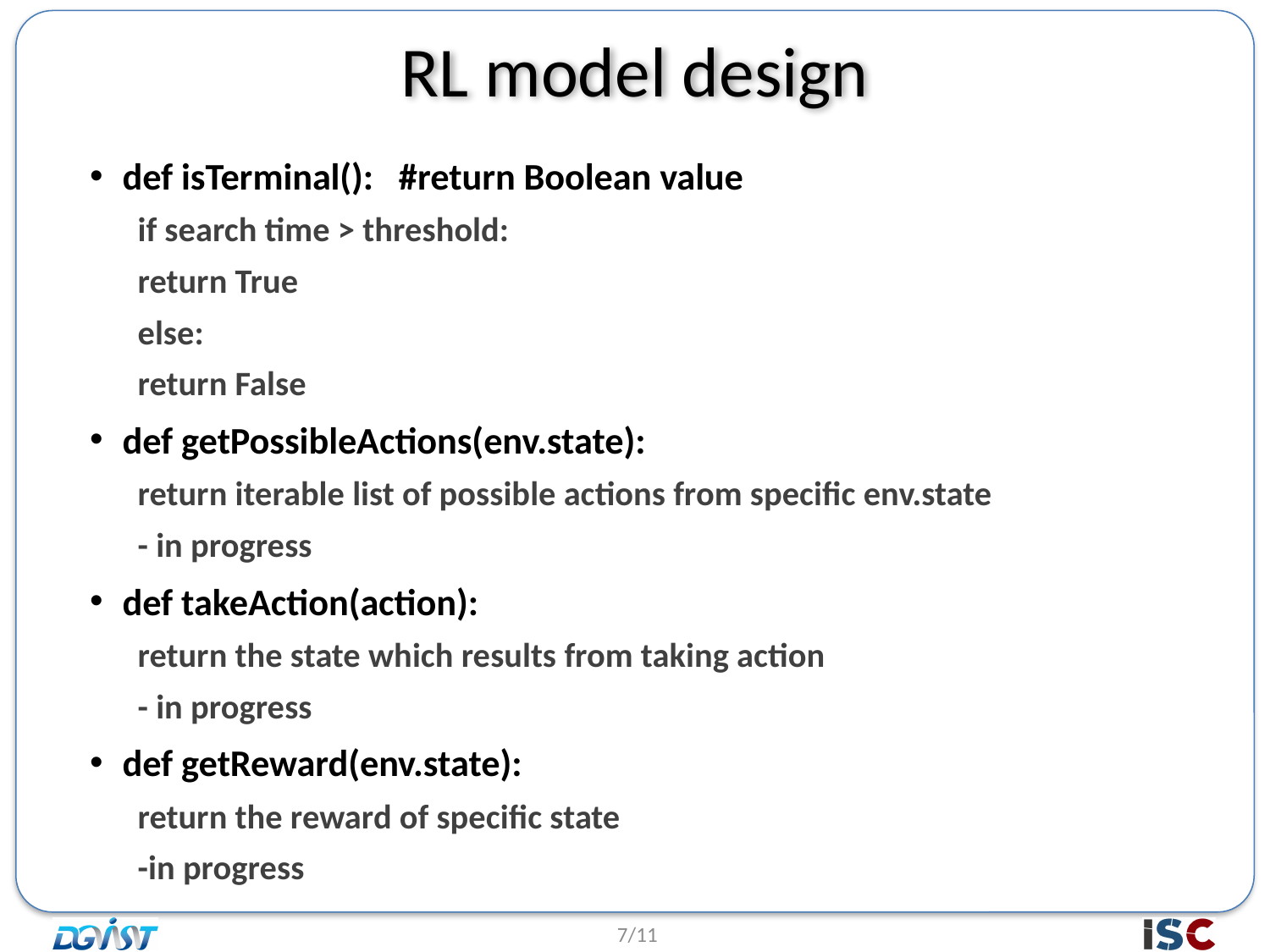

# RL model design
def isTerminal():   #return Boolean value
if search time > threshold:
	return True
else:
	return False
def getPossibleActions(env.state):
return iterable list of possible actions from specific env.state
- in progress
def takeAction(action):
return the state which results from taking action
- in progress
def getReward(env.state):
return the reward of specific state
-in progress